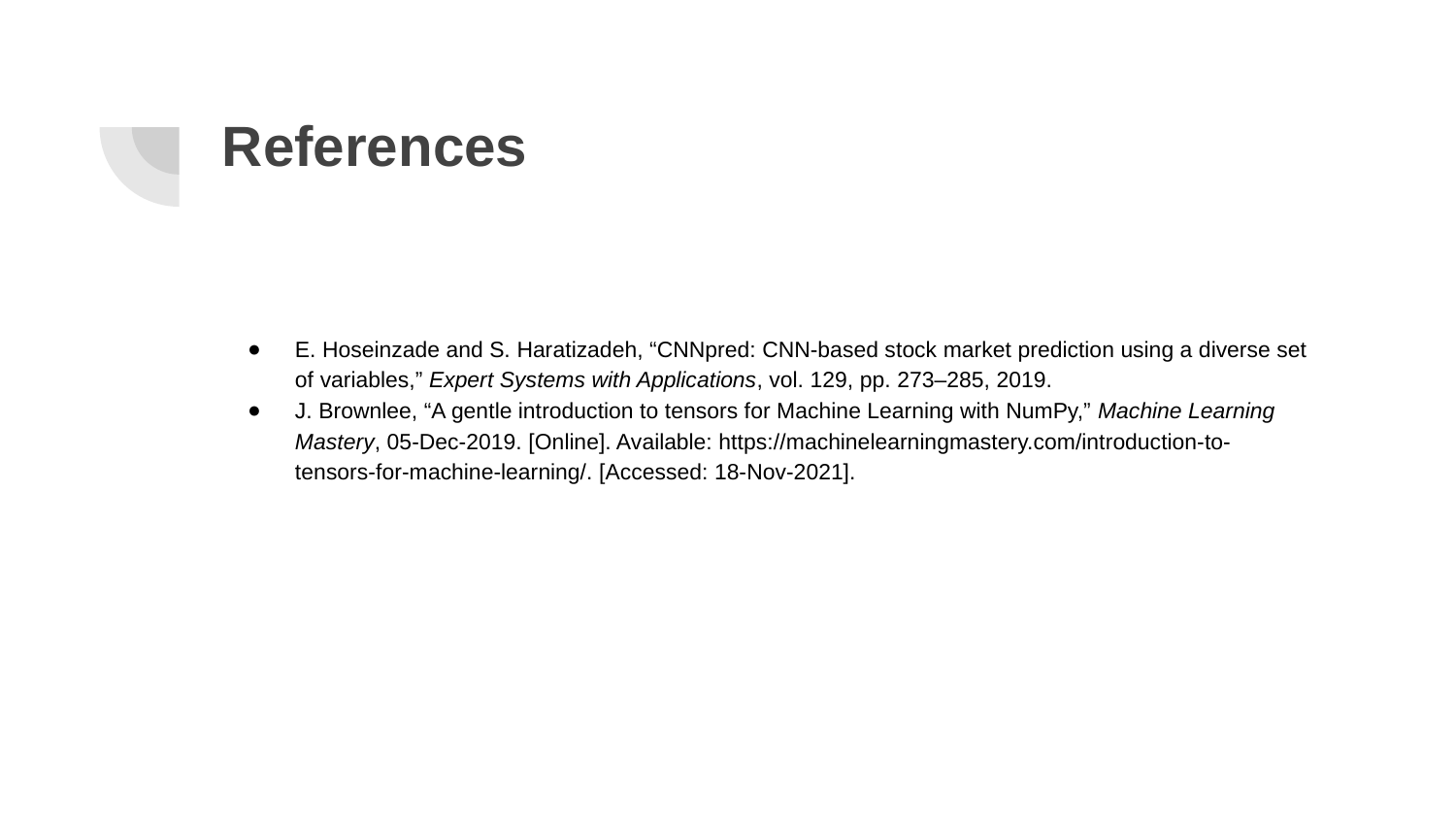

# References
E. Hoseinzade and S. Haratizadeh, “CNNpred: CNN-based stock market prediction using a diverse set of variables,” Expert Systems with Applications, vol. 129, pp. 273–285, 2019.
J. Brownlee, “A gentle introduction to tensors for Machine Learning with NumPy,” Machine Learning Mastery, 05-Dec-2019. [Online]. Available: https://machinelearningmastery.com/introduction-to-tensors-for-machine-learning/. [Accessed: 18-Nov-2021].